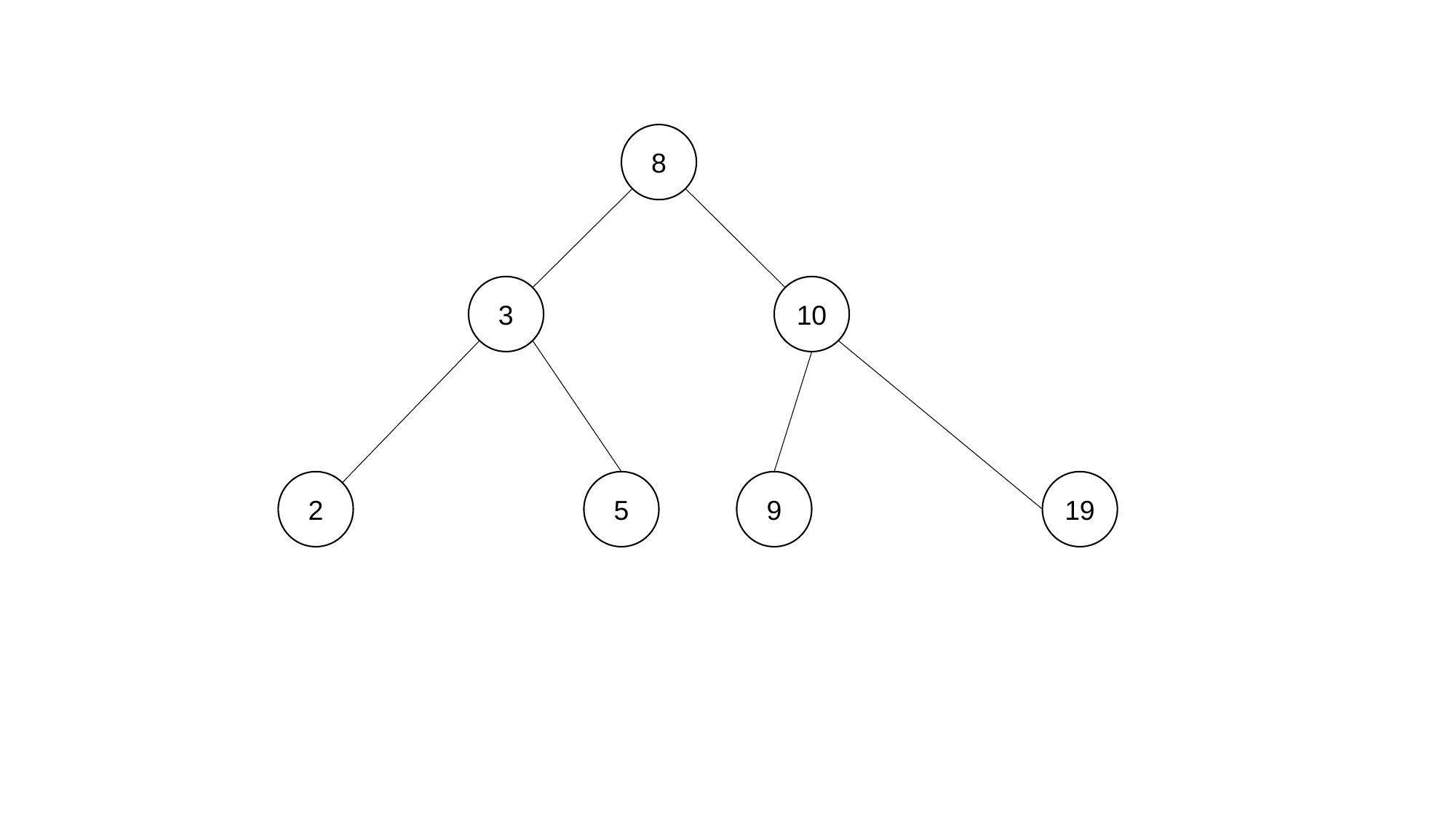

8
3
10
2
5
9
19